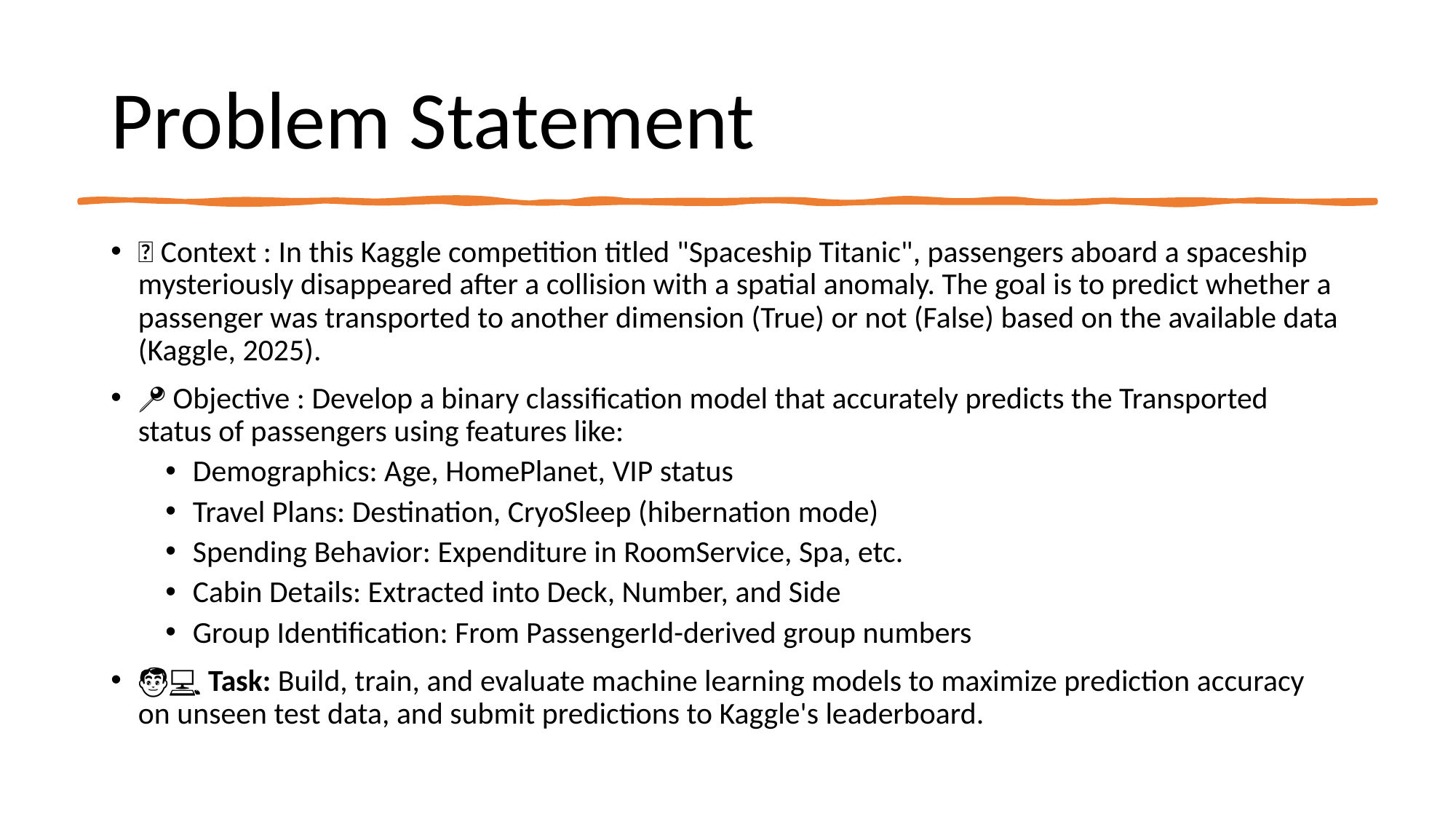

# Problem Statement

🧩 Context : In this Kaggle competition titled "Spaceship Titanic", passengers aboard a spaceship mysteriously disappeared after a collision with a spatial anomaly. The goal is to predict whether a passenger was transported to another dimension (True) or not (False) based on the available data (Kaggle, 2025).
📍 Objective : Develop a binary classification model that accurately predicts the Transported status of passengers using features like:
Demographics: Age, HomePlanet, VIP status
Travel Plans: Destination, CryoSleep (hibernation mode)
Spending Behavior: Expenditure in RoomService, Spa, etc.
Cabin Details: Extracted into Deck, Number, and Side
Group Identification: From PassengerId-derived group numbers
👨‍💻 Task: Build, train, and evaluate machine learning models to maximize prediction accuracy on unseen test data, and submit predictions to Kaggle's leaderboard.